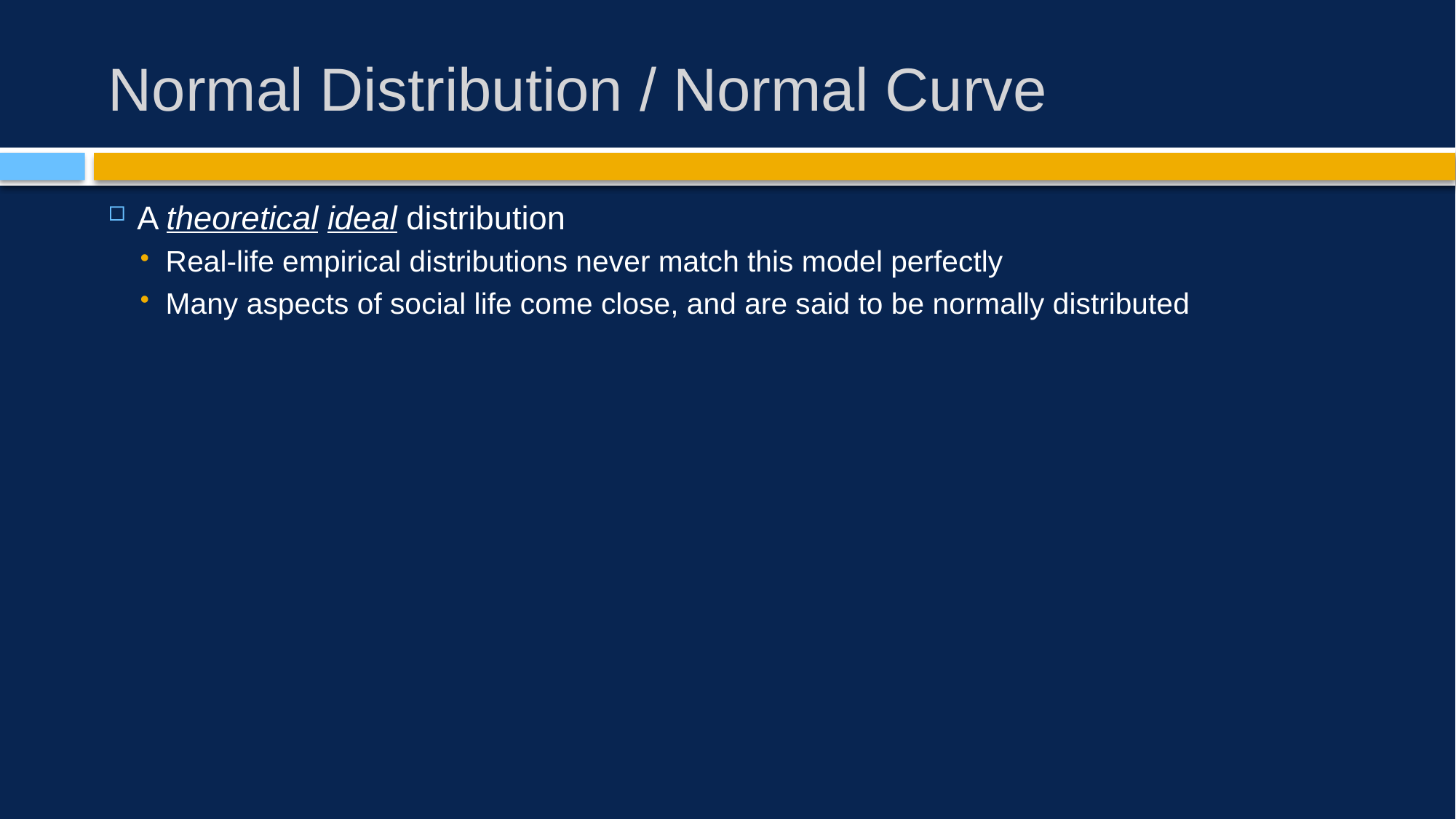

# Normal Distribution / Normal Curve
A theoretical ideal distribution
Real-life empirical distributions never match this model perfectly
Many aspects of social life come close, and are said to be normally distributed